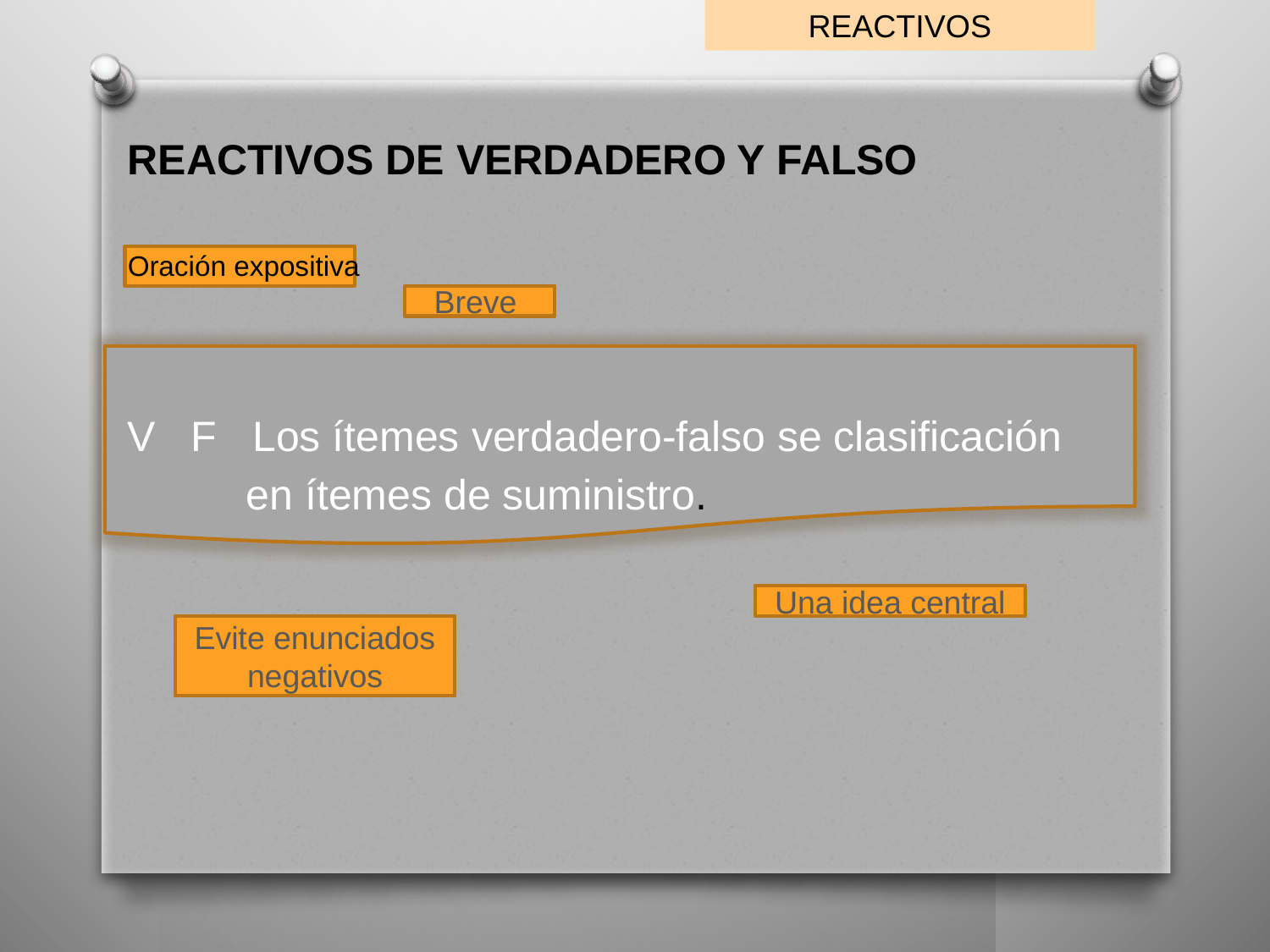

REACTIVOS
REACTIVOS DE VERDADERO Y FALSO

Oración expositiva

V   F   Los ítemes verdadero-falso se clasificación
          en ítemes de suministro.

Breve

Una idea central
Evite enunciados negativos